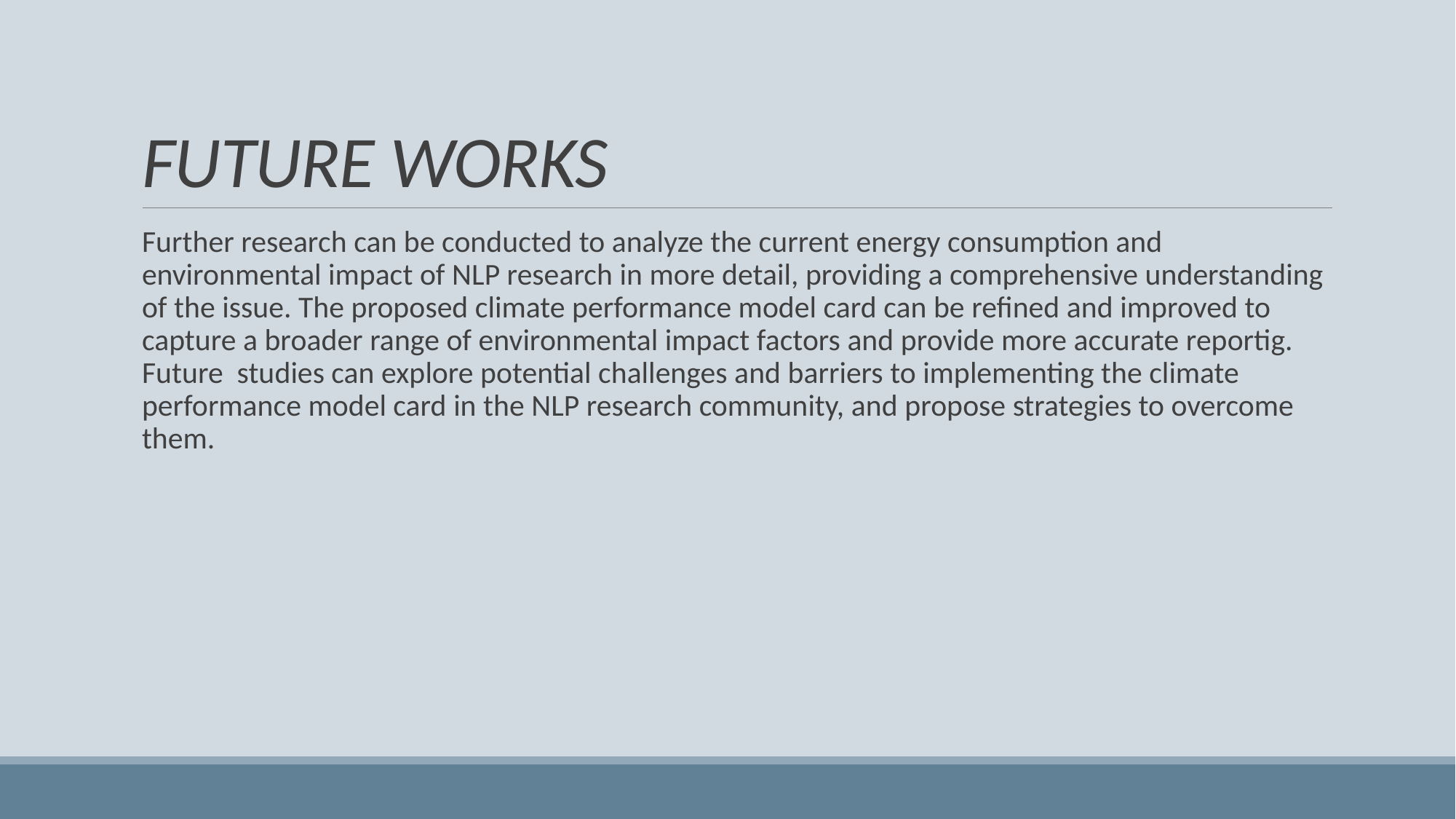

# FUTURE WORKS
Further research can be conducted to analyze the current energy consumption and environmental impact of NLP research in more detail, providing a comprehensive understanding of the issue. The proposed climate performance model card can be refined and improved to capture a broader range of environmental impact factors and provide more accurate reportig. Future  studies can explore potential challenges and barriers to implementing the climate performance model card in the NLP research community, and propose strategies to overcome them.